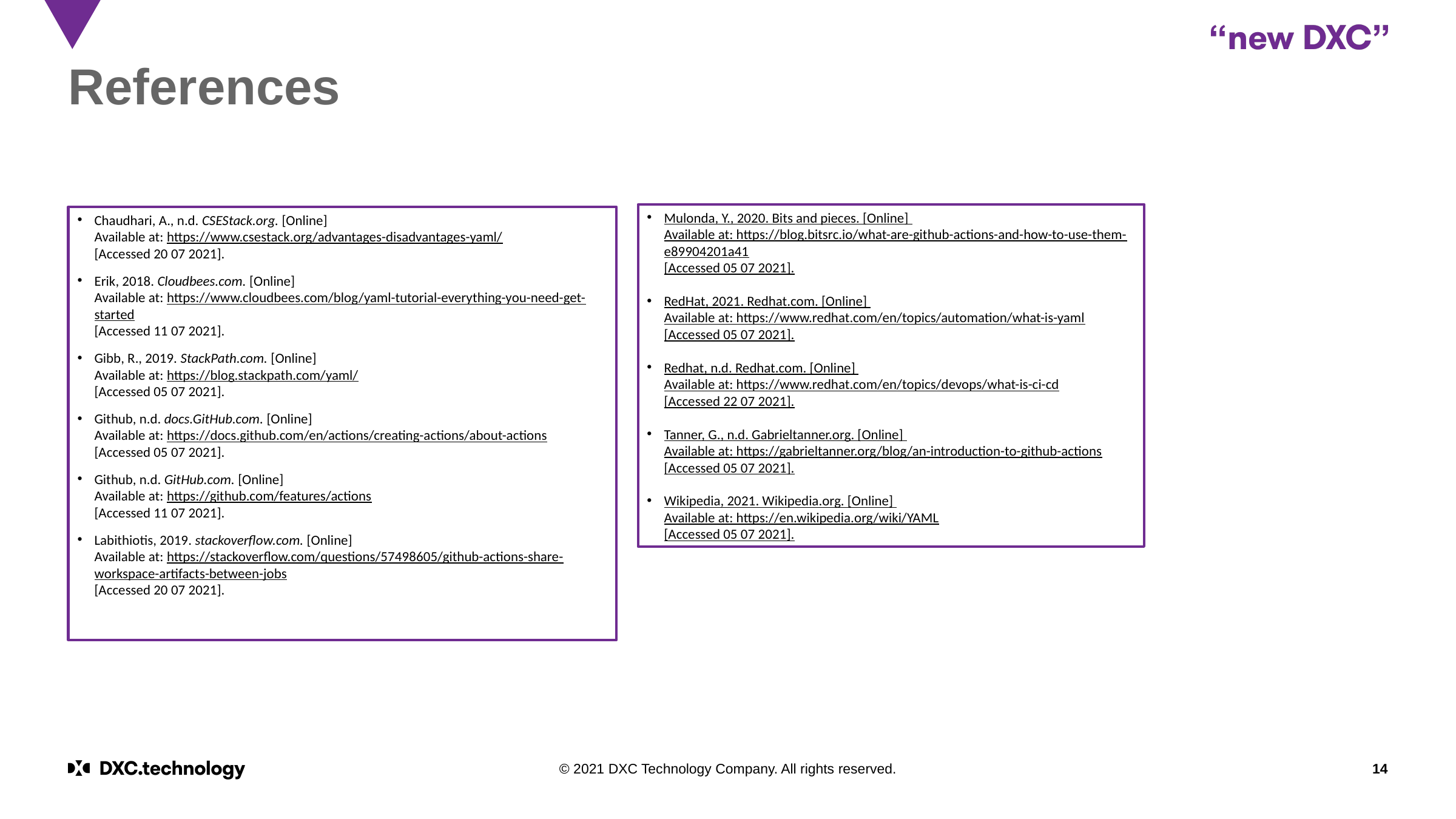

# References
Chaudhari, A., n.d. CSEStack.org. [Online]
Available at: https://www.csestack.org/advantages-disadvantages-yaml/
[Accessed 20 07 2021].

Erik, 2018. Cloudbees.com. [Online]
Available at: https://www.cloudbees.com/blog/yaml-tutorial-everything-you-need-get-started
[Accessed 11 07 2021].

Gibb, R., 2019. StackPath.com. [Online]
Available at: https://blog.stackpath.com/yaml/
[Accessed 05 07 2021].

Github, n.d. docs.GitHub.com. [Online]
Available at: https://docs.github.com/en/actions/creating-actions/about-actions
[Accessed 05 07 2021].

Github, n.d. GitHub.com. [Online]
Available at: https://github.com/features/actions
[Accessed 11 07 2021].

Labithiotis, 2019. stackoverflow.com. [Online]
Available at: https://stackoverflow.com/questions/57498605/github-actions-share-workspace-artifacts-between-jobs
[Accessed 20 07 2021].

Mulonda, Y., 2020. Bits and pieces. [Online]
Available at: https://blog.bitsrc.io/what-are-github-actions-and-how-to-use-them-e89904201a41
[Accessed 05 07 2021].

RedHat, 2021. Redhat.com. [Online]
Available at: https://www.redhat.com/en/topics/automation/what-is-yaml
[Accessed 05 07 2021].

Redhat, n.d. Redhat.com. [Online]
Available at: https://www.redhat.com/en/topics/devops/what-is-ci-cd
[Accessed 22 07 2021].

Tanner, G., n.d. Gabrieltanner.org. [Online]
Available at: https://gabrieltanner.org/blog/an-introduction-to-github-actions
[Accessed 05 07 2021].

Wikipedia, 2021. Wikipedia.org. [Online]
Available at: https://en.wikipedia.org/wiki/YAML
[Accessed 05 07 2021].